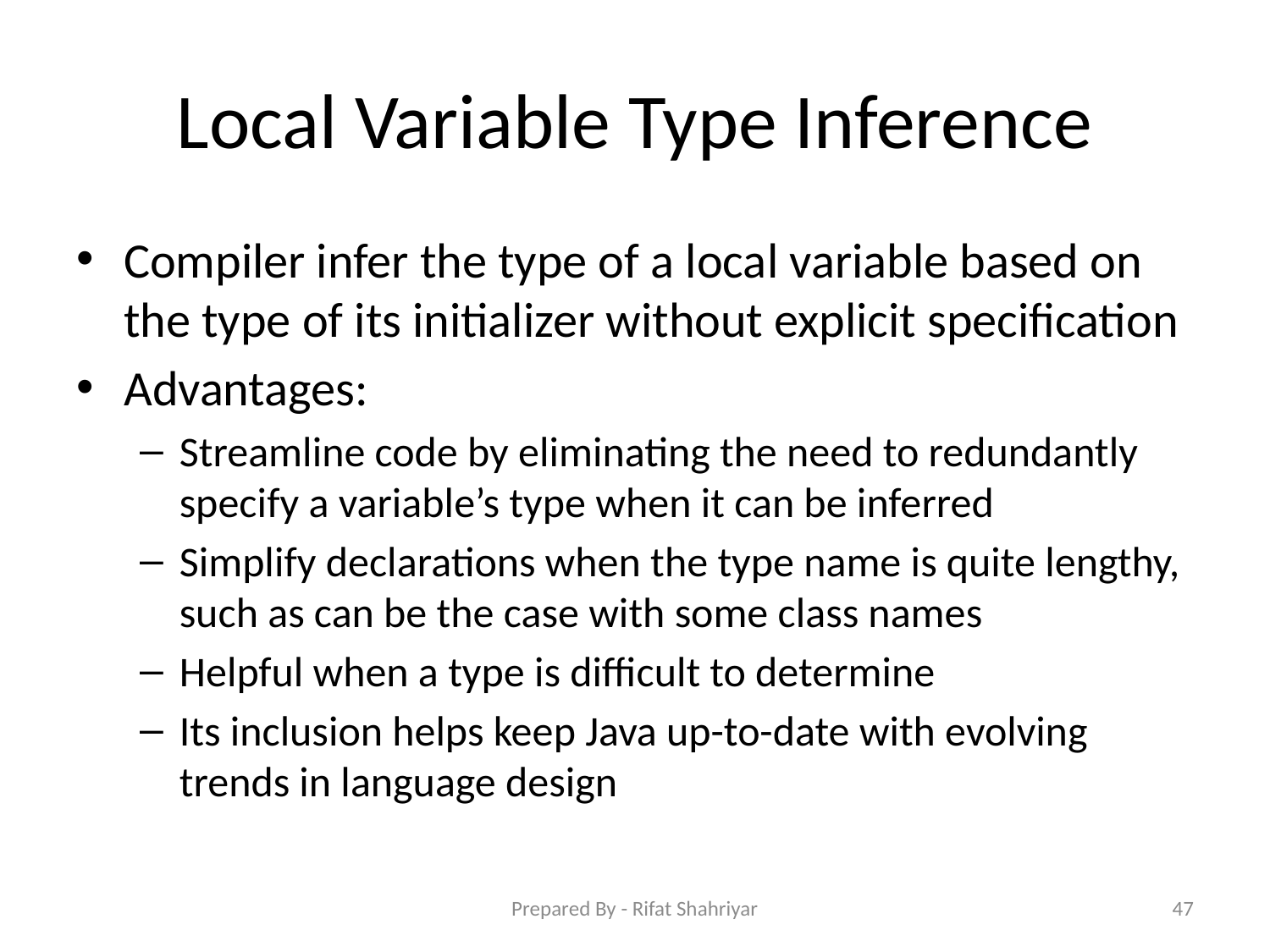

# Local Variable Type Inference
Compiler infer the type of a local variable based on the type of its initializer without explicit specification
Advantages:
Streamline code by eliminating the need to redundantly specify a variable’s type when it can be inferred
Simplify declarations when the type name is quite lengthy, such as can be the case with some class names
Helpful when a type is difficult to determine
Its inclusion helps keep Java up-to-date with evolving trends in language design
Prepared By - Rifat Shahriyar
47